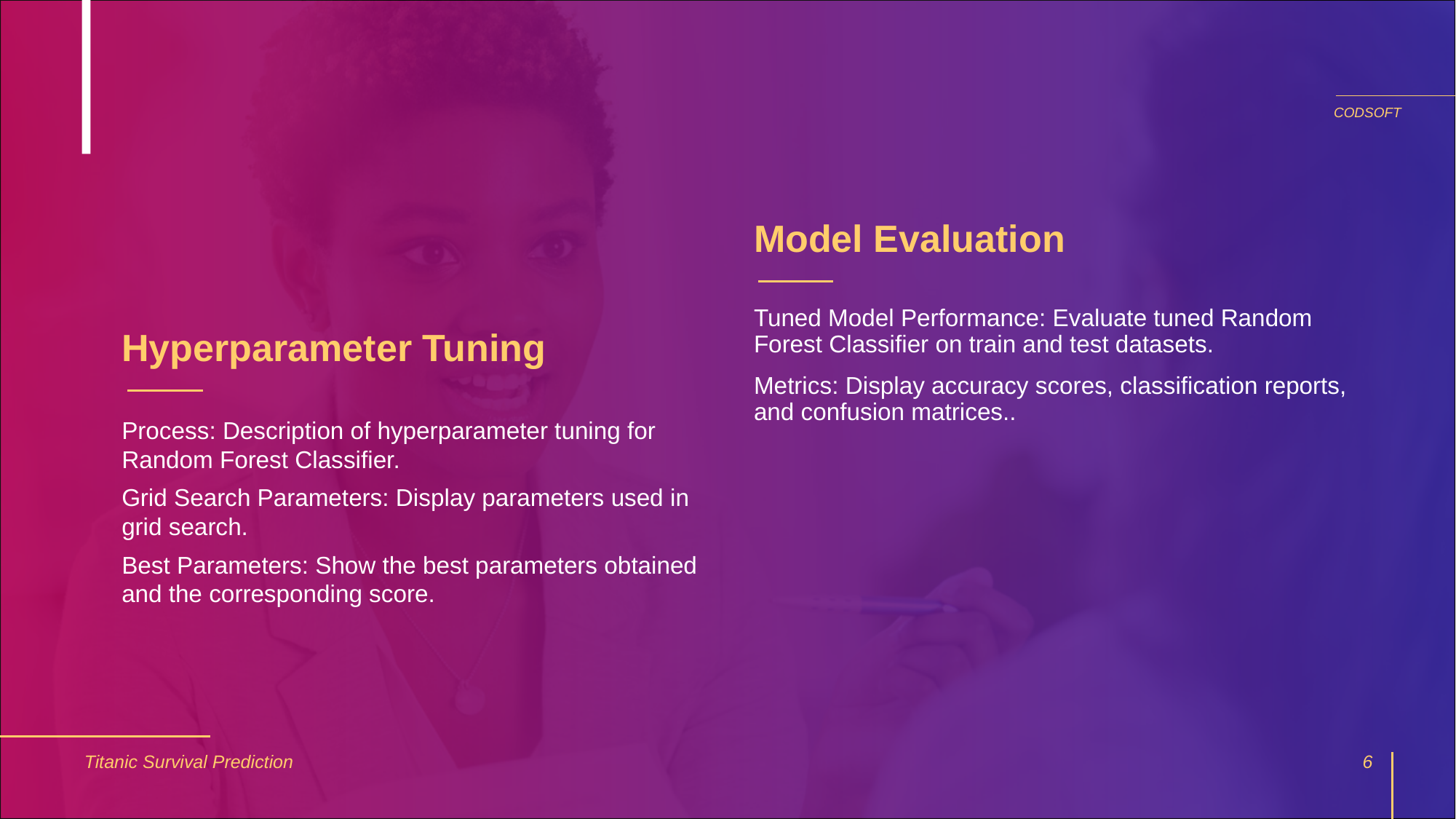

CODSOFT
Model Evaluation
Hyperparameter Tuning
Tuned Model Performance: Evaluate tuned Random Forest Classifier on train and test datasets.
Metrics: Display accuracy scores, classification reports, and confusion matrices..
Process: Description of hyperparameter tuning for Random Forest Classifier.
Grid Search Parameters: Display parameters used in grid search.
Best Parameters: Show the best parameters obtained and the corresponding score.
Titanic Survival Prediction
6